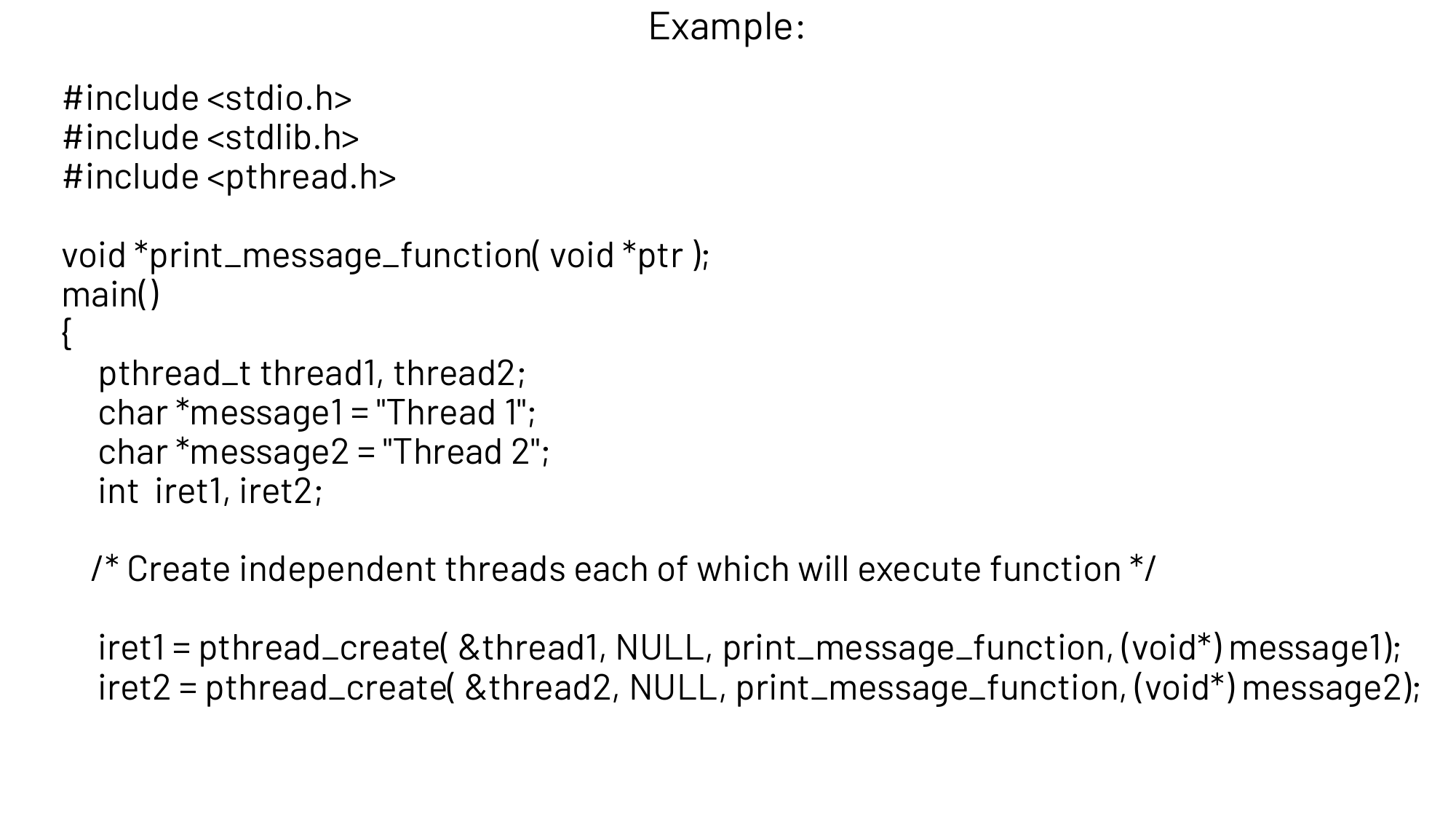

# Example:
#include <stdio.h>
#include <stdlib.h>
#include <pthread.h>

void *print_message_function( void *ptr );
main()
{
     pthread_t thread1, thread2;
     char *message1 = "Thread 1";
     char *message2 = "Thread 2";
     int  iret1, iret2;

    /* Create independent threads each of which will execute function */

     iret1 = pthread_create( &thread1, NULL, print_message_function, (void*) message1);
     iret2 = pthread_create( &thread2, NULL, print_message_function, (void*) message2);